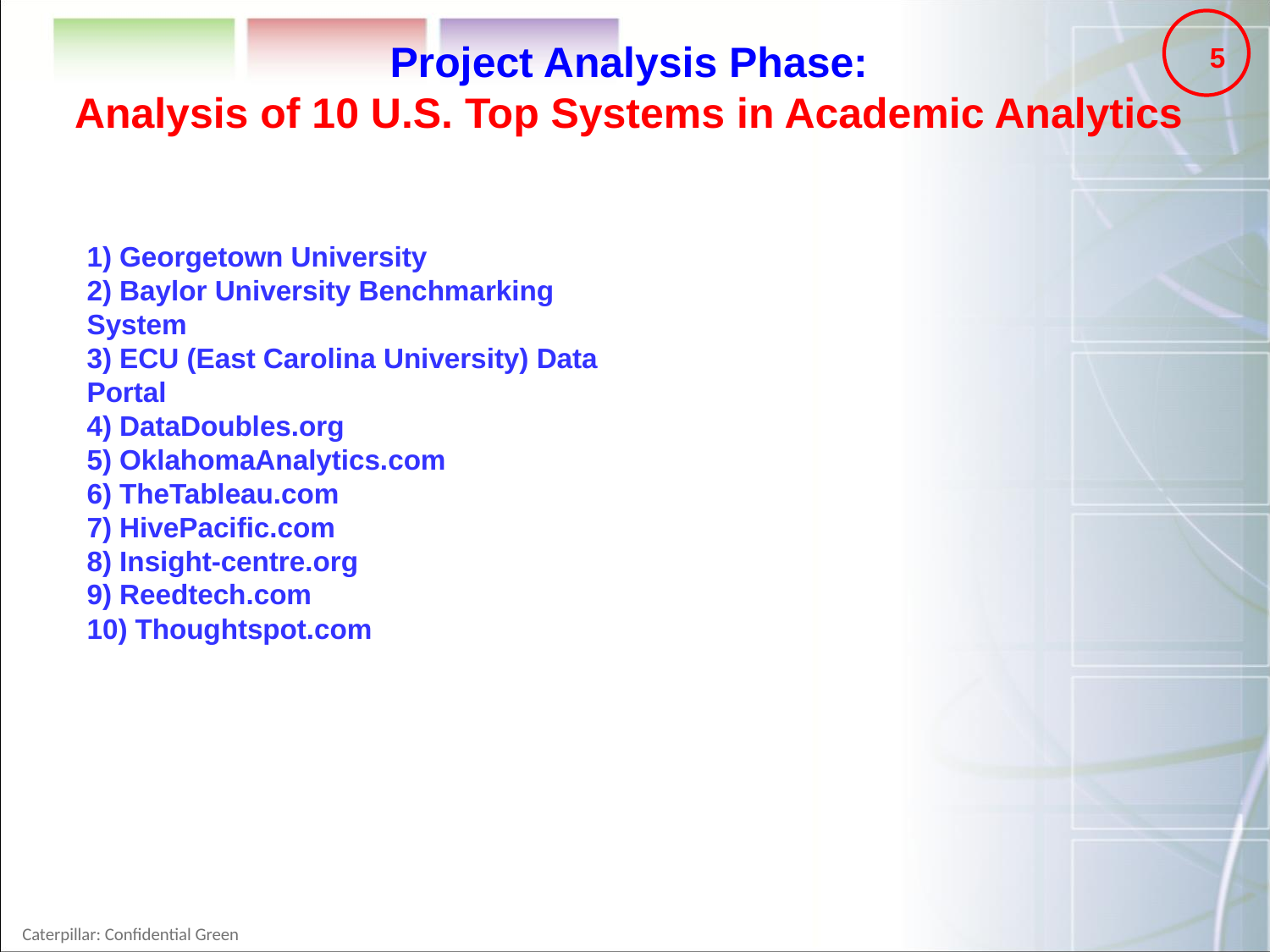

5
Project Analysis Phase:
Analysis of 10 U.S. Top Systems in Academic Analytics
1) Georgetown University
2) Baylor University Benchmarking System
3) ECU (East Carolina University) Data Portal
4) DataDoubles.org
5) OklahomaAnalytics.com
6) TheTableau.com
7) HivePacific.com
8) Insight-centre.org
9) Reedtech.com
10) Thoughtspot.com